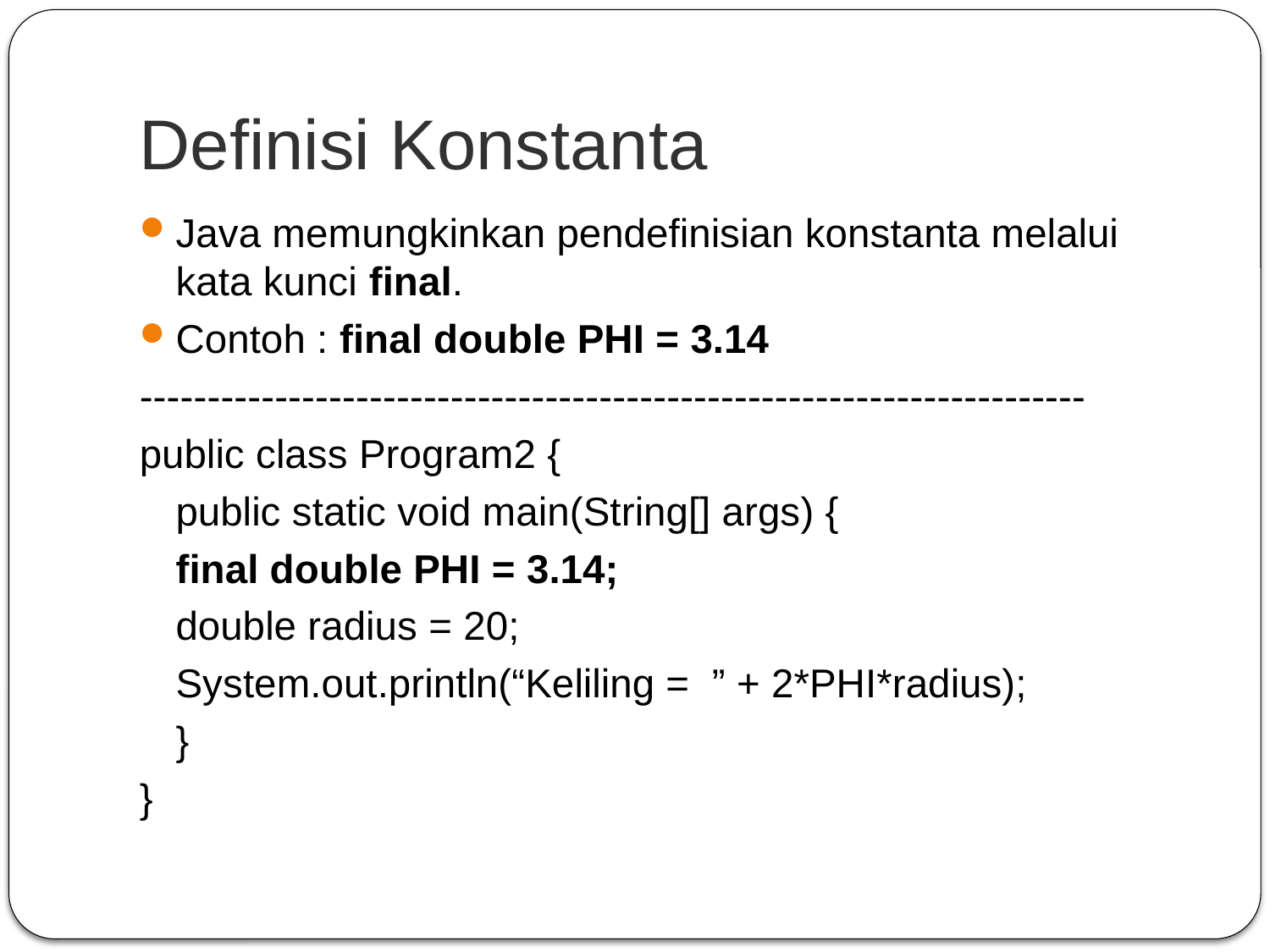

# Definisi Konstanta
Java memungkinkan pendefinisian konstanta melalui kata kunci final.
Contoh : final double PHI = 3.14
----------------------------------------------------------------------
public class Program2 {
	public static void main(String[] args) {
		final double PHI = 3.14;
		double radius = 20;
		System.out.println(“Keliling =  ” + 2*PHI*radius);
	}
}